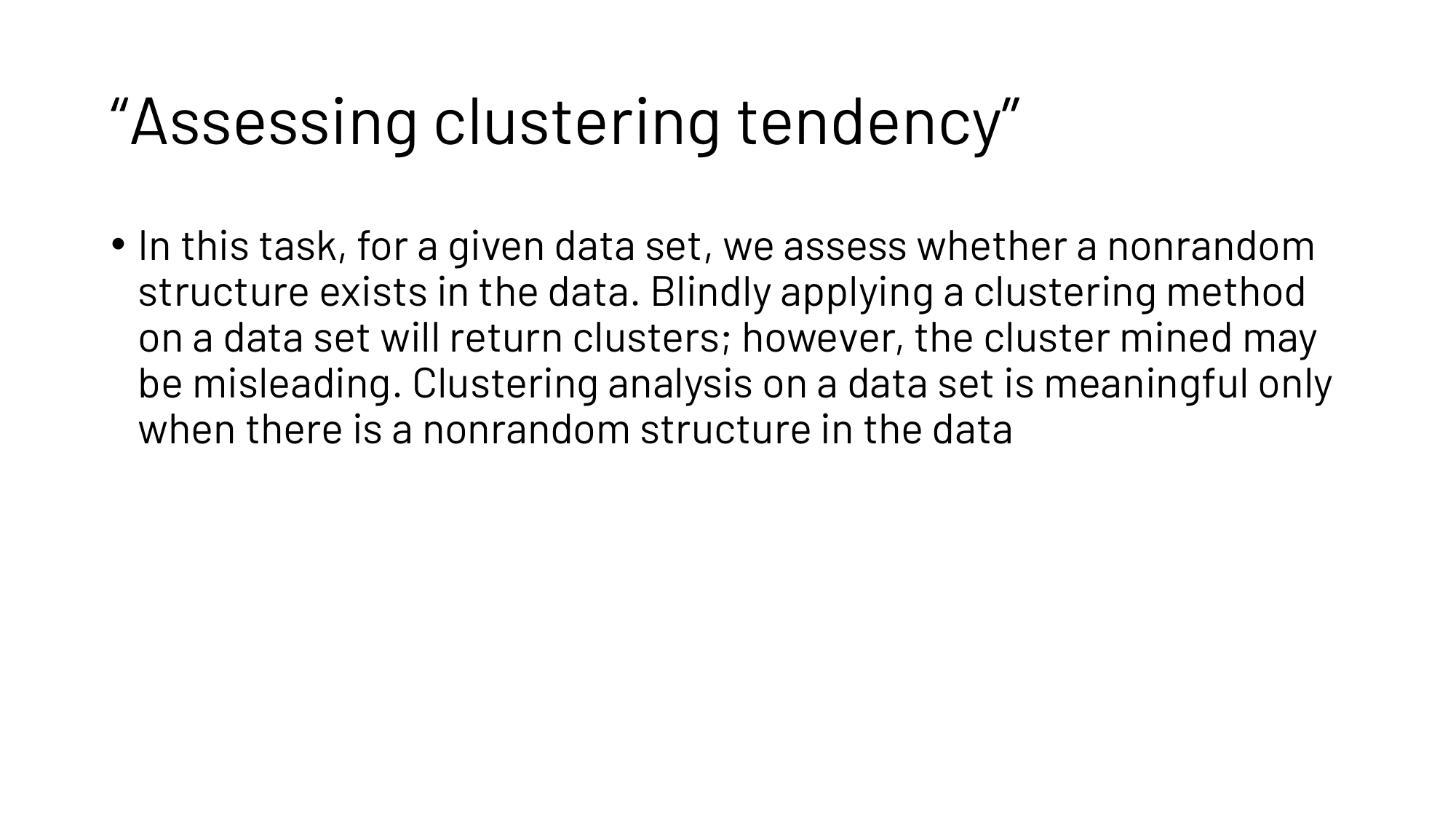

# “Assessing clustering tendency”
In this task, for a given data set, we assess whether a nonrandom structure exists in the data. Blindly applying a clustering method on a data set will return clusters; however, the cluster mined may be misleading. Clustering analysis on a data set is meaningful only when there is a nonrandom structure in the data